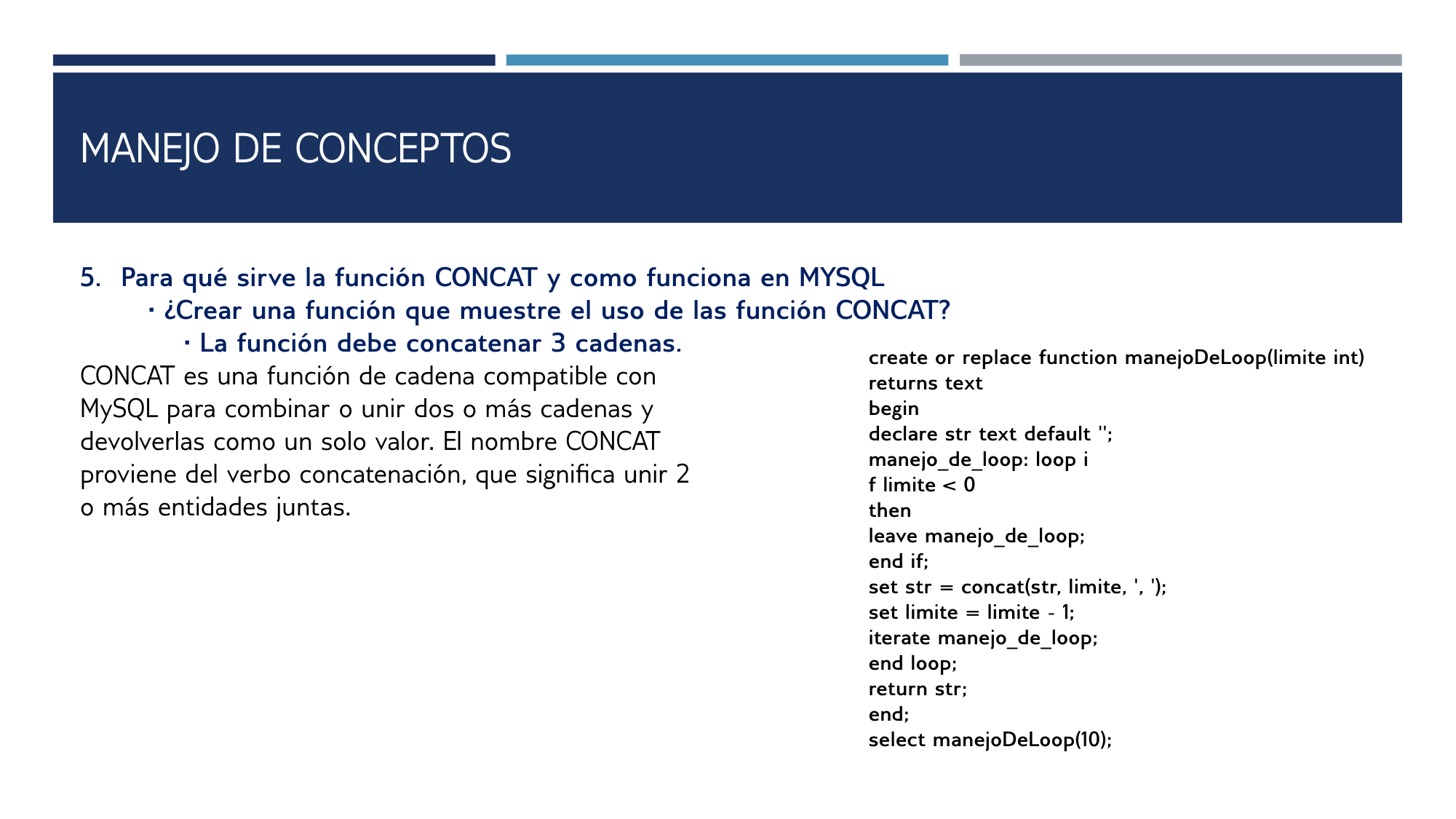

# MANEJO DE CONCEPTOS
Para qué sirve la función CONCAT y como funciona en MYSQL                                                          ∙ ¿Crear una función que muestre el uso de las función CONCAT?                                                       ∙ La función debe concatenar 3 cadenas.
CONCAT es una función de cadena compatible con
MySQL para combinar o unir dos o más cadenas y
devolverlas como un solo valor. El nombre CONCAT
proviene del verbo concatenación, que significa unir 2
o más entidades juntas.

create or replace function manejoDeLoop(limite int)
returns text
begin
declare str text default '';
manejo_de_loop: loop i
f limite < 0
then
leave manejo_de_loop;
end if;
set str = concat(str, limite, ', ');
set limite = limite - 1;
iterate manejo_de_loop;
end loop;
return str;
end;
select manejoDeLoop(10);